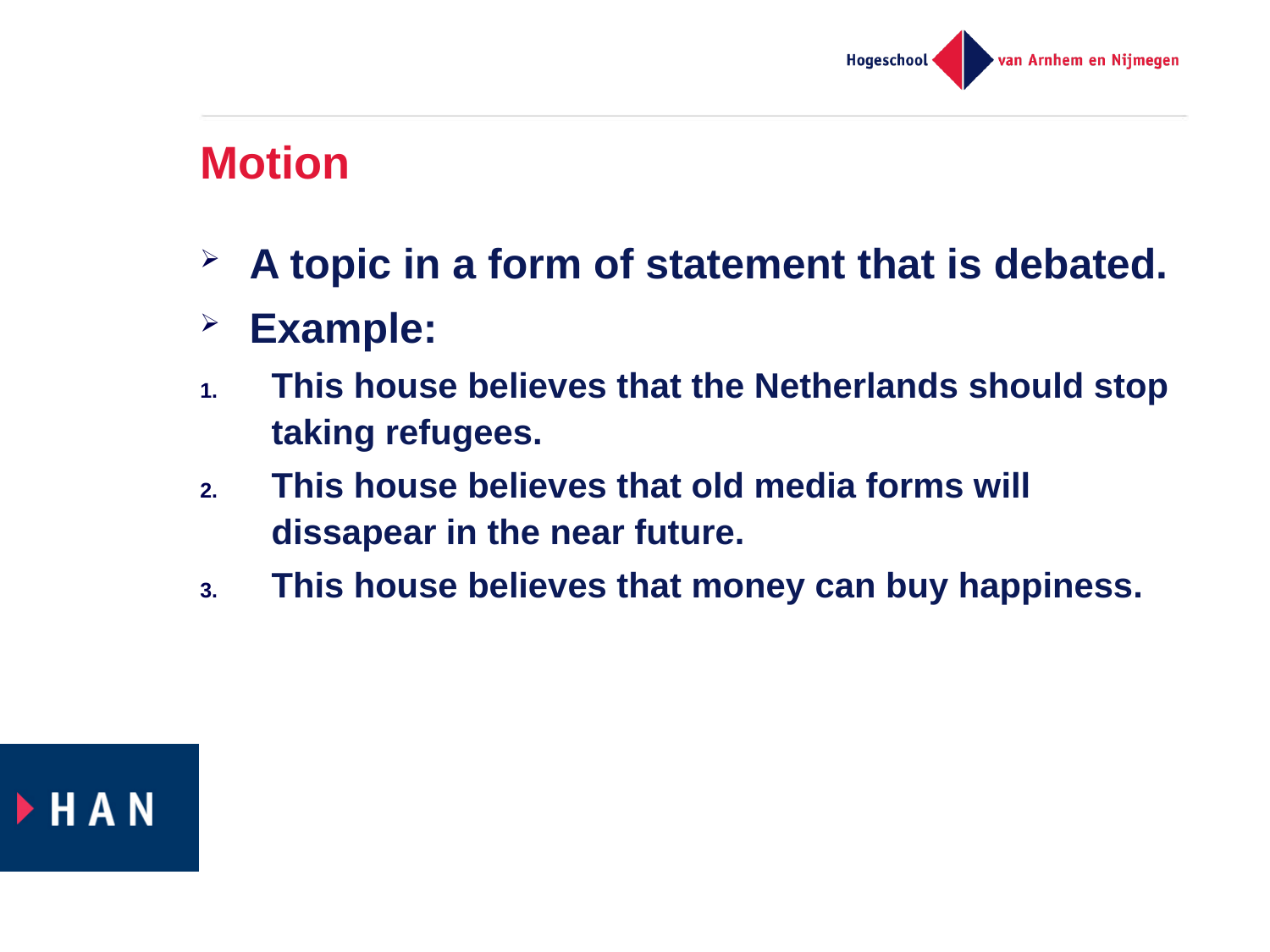

# Motion
A topic in a form of statement that is debated.
Example:
This house believes that the Netherlands should stop taking refugees.
This house believes that old media forms will dissapear in the near future.
This house believes that money can buy happiness.